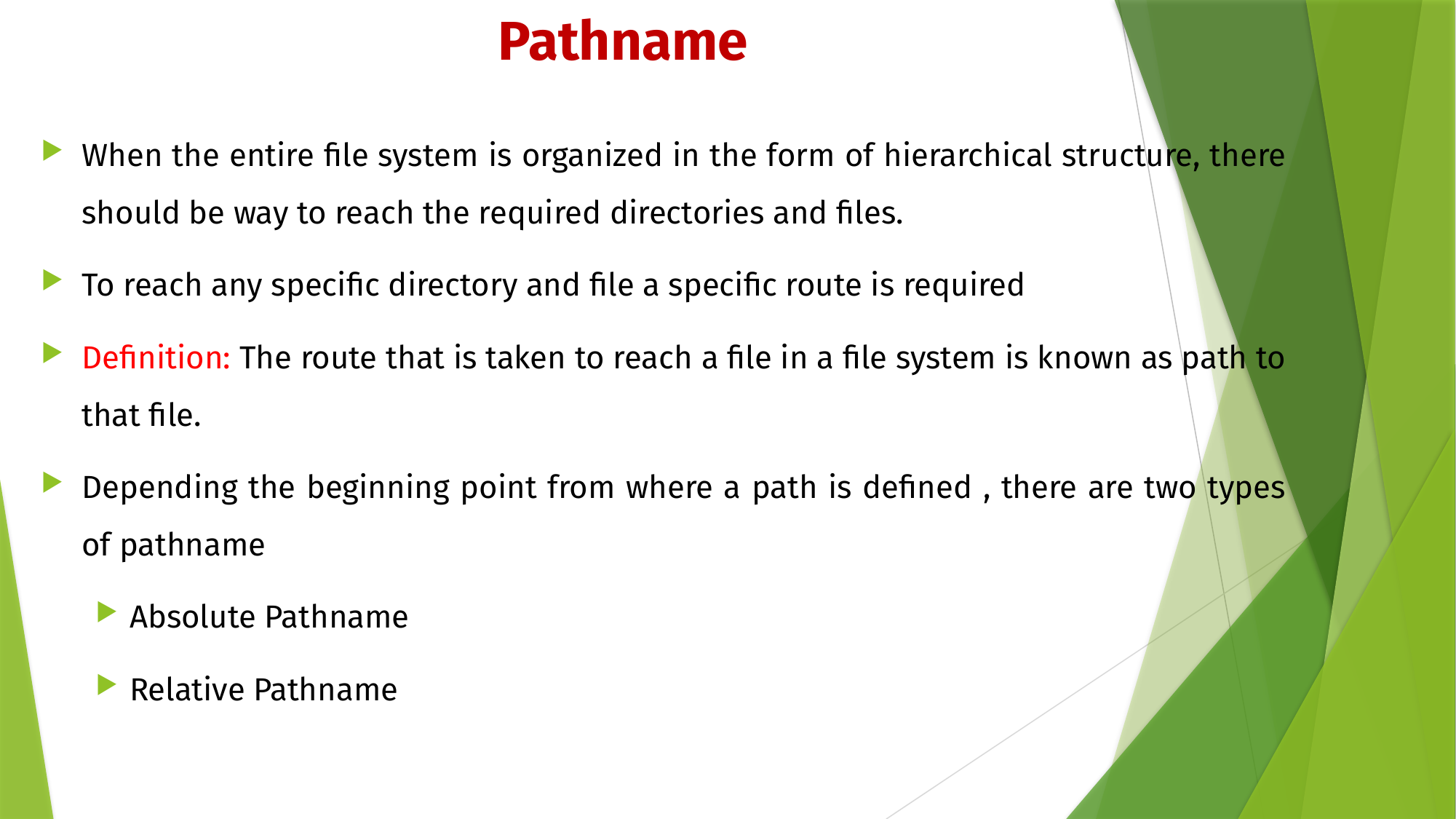

# Pathname
When the entire file system is organized in the form of hierarchical structure, there should be way to reach the required directories and files.
To reach any specific directory and file a specific route is required
Definition: The route that is taken to reach a file in a file system is known as path to that file.
Depending the beginning point from where a path is defined , there are two types of pathname
Absolute Pathname
Relative Pathname